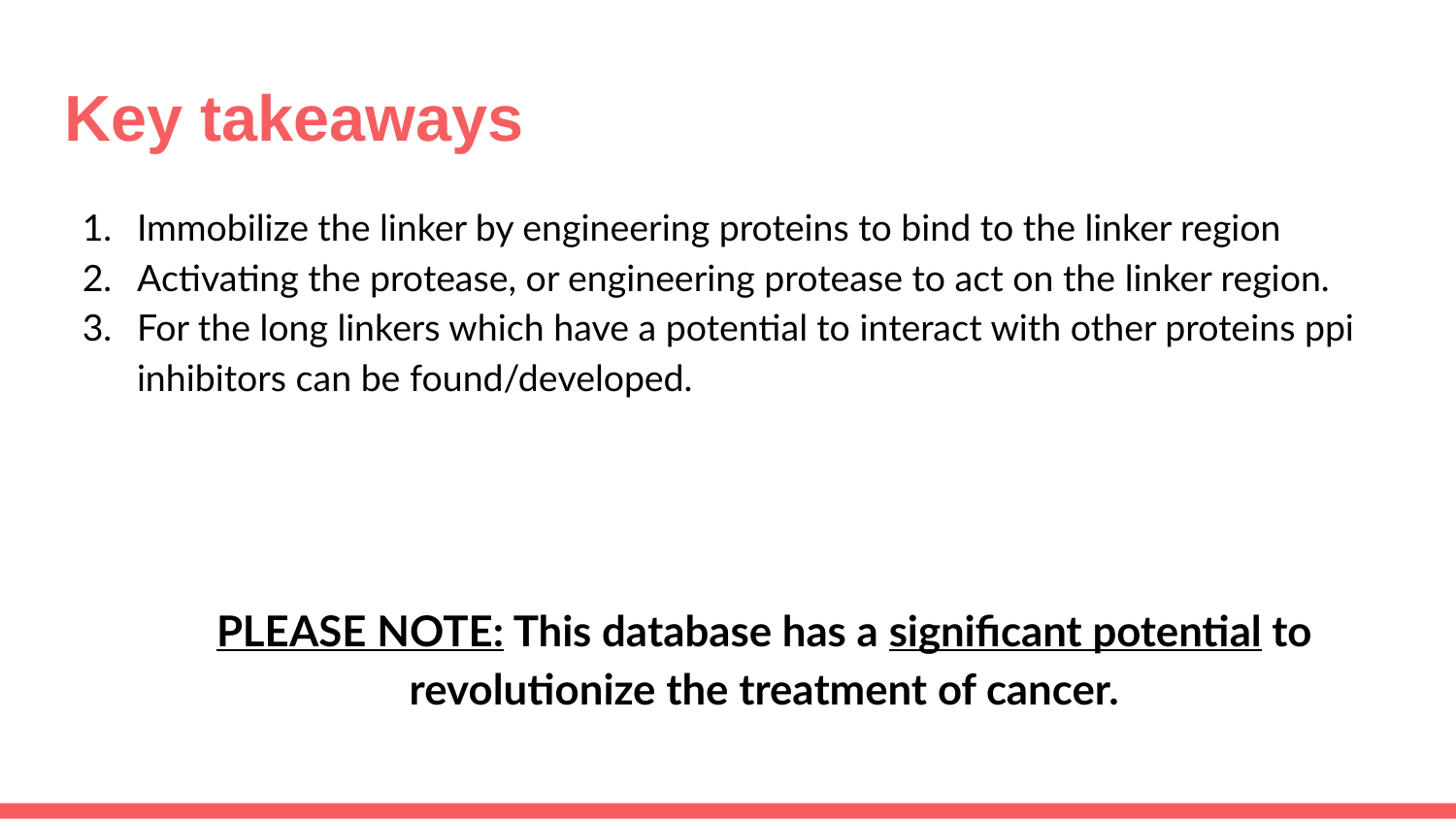

# Key takeaways
Immobilize the linker by engineering proteins to bind to the linker region
Activating the protease, or engineering protease to act on the linker region.
For the long linkers which have a potential to interact with other proteins ppi inhibitors can be found/developed.

PLEASE NOTE: This database has a significant potential to revolutionize the treatment of cancer.